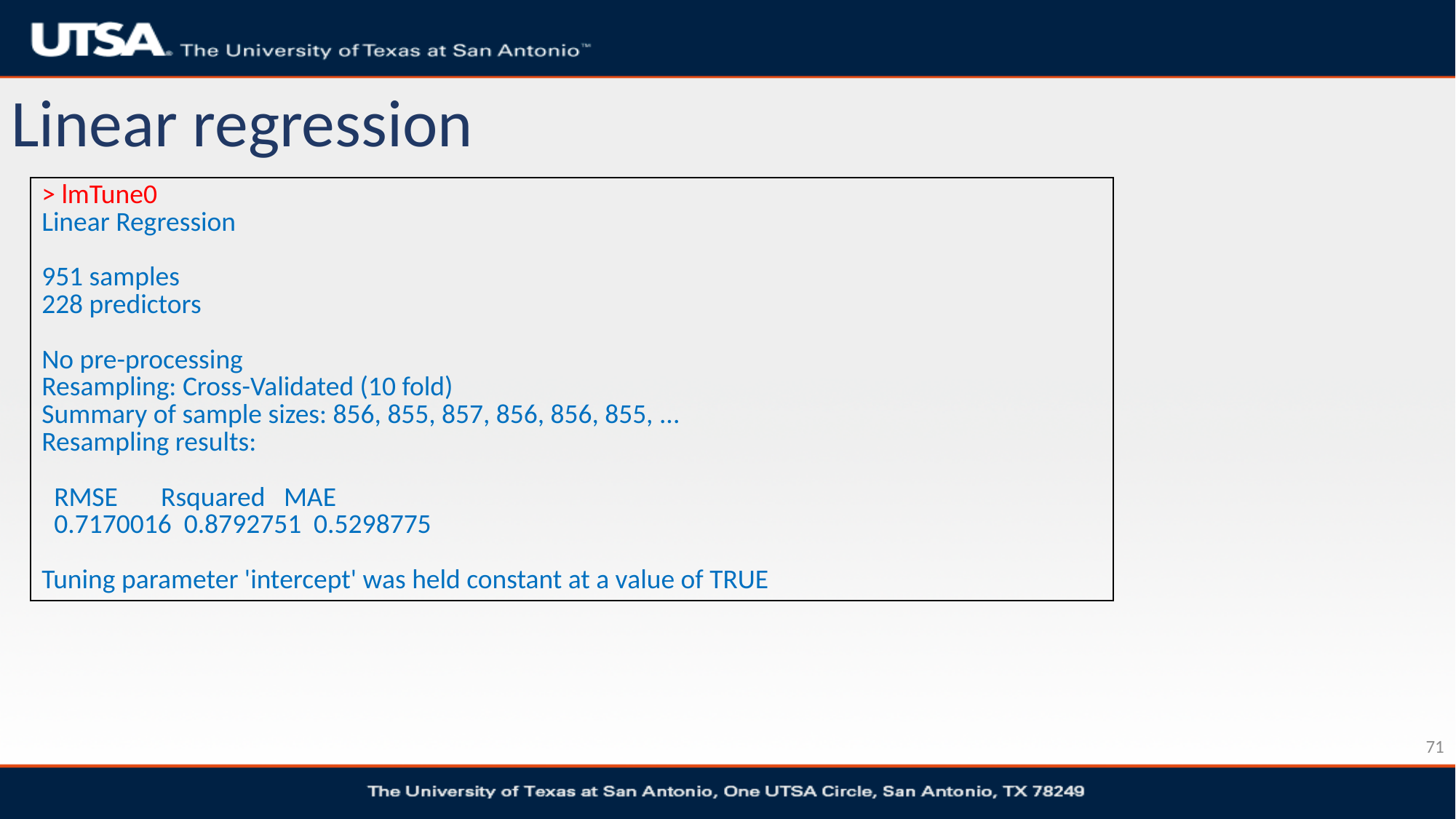

# Linear regression
| > lmTune0 Linear Regression 951 samples 228 predictors No pre-processing Resampling: Cross-Validated (10 fold) Summary of sample sizes: 856, 855, 857, 856, 856, 855, ... Resampling results: RMSE Rsquared MAE 0.7170016 0.8792751 0.5298775 Tuning parameter 'intercept' was held constant at a value of TRUE |
| --- |
71